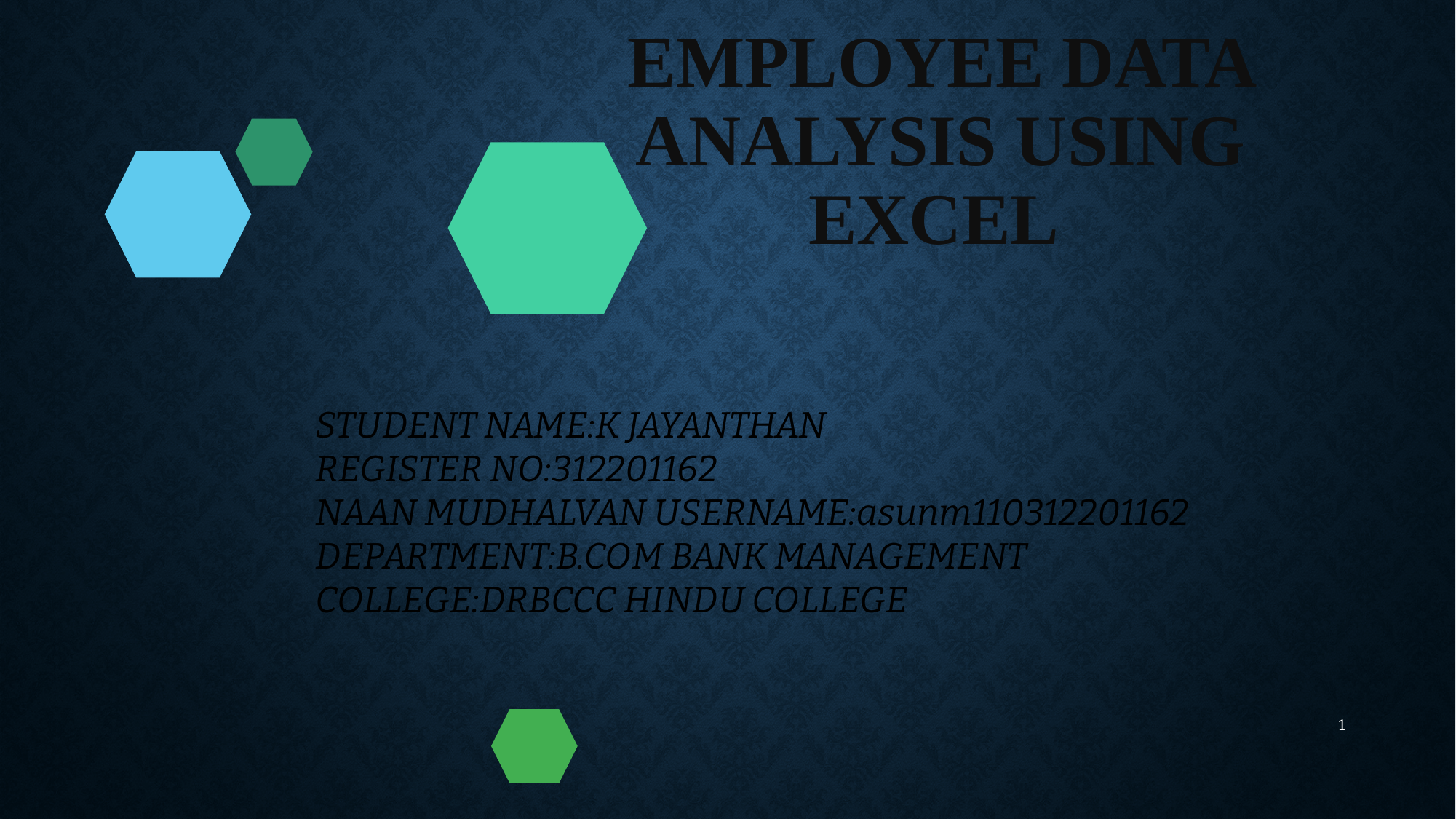

# Employee Data Analysis using Excel
STUDENT NAME:K JAYANTHAN
REGISTER NO:312201162
NAAN MUDHALVAN USERNAME:asunm110312201162
DEPARTMENT:B.COM BANK MANAGEMENT
COLLEGE:DRBCCC HINDU COLLEGE

1